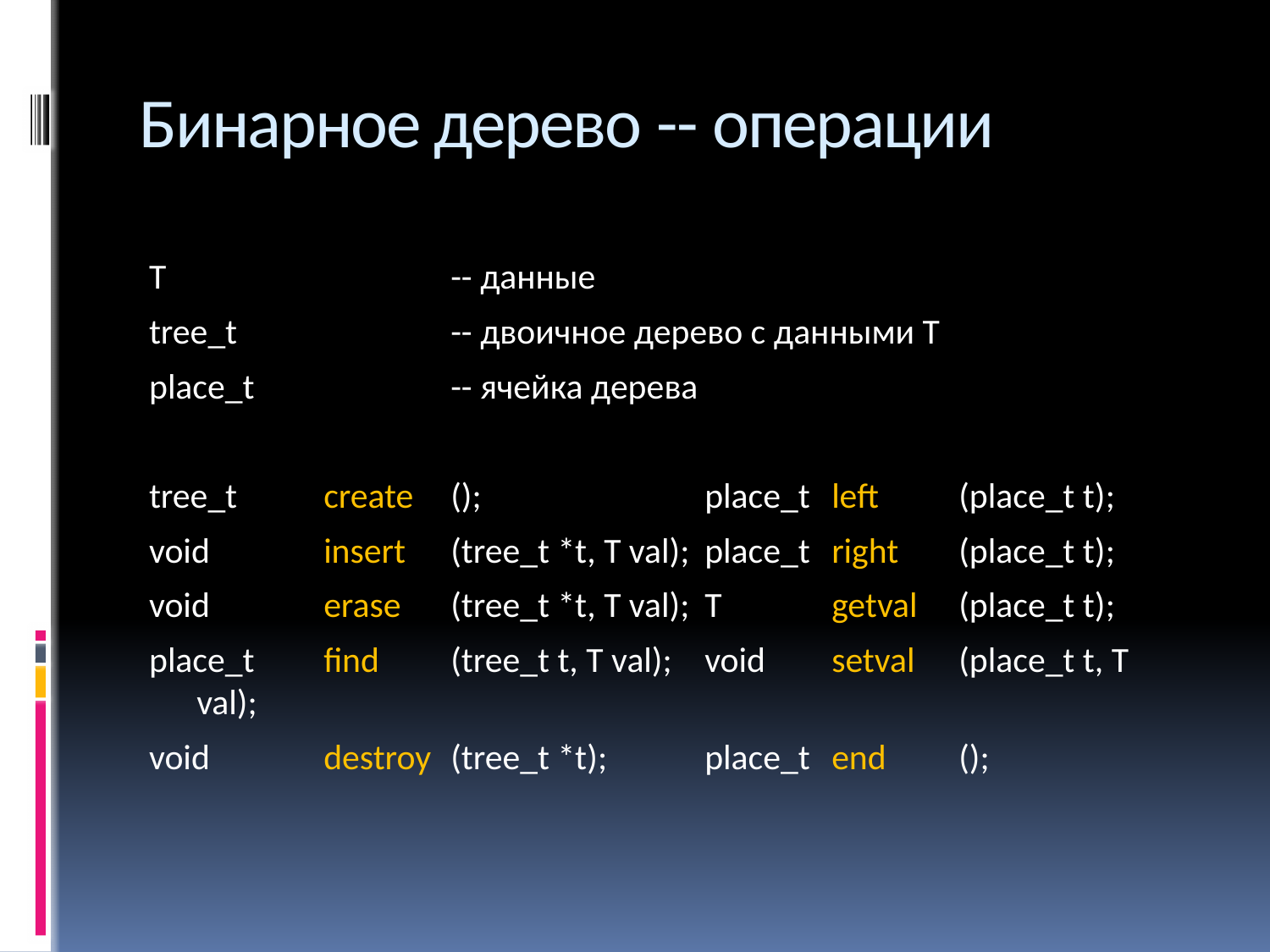

# Бинарное дерево -- операции
T			-- данные
tree_t		-- двоичное дерево с данными Т
place_t		-- ячейка дерева

tree_t	create	();		place_t	left	(place_t t);
void	insert	(tree_t *t, T val);	place_t	right	(place_t t);
void	erase	(tree_t *t, T val);	T	getval	(place_t t);
place_t	find	(tree_t t, T val);	void	setval	(place_t t, T val);
void	destroy	(tree_t *t);	place_t 	end	();